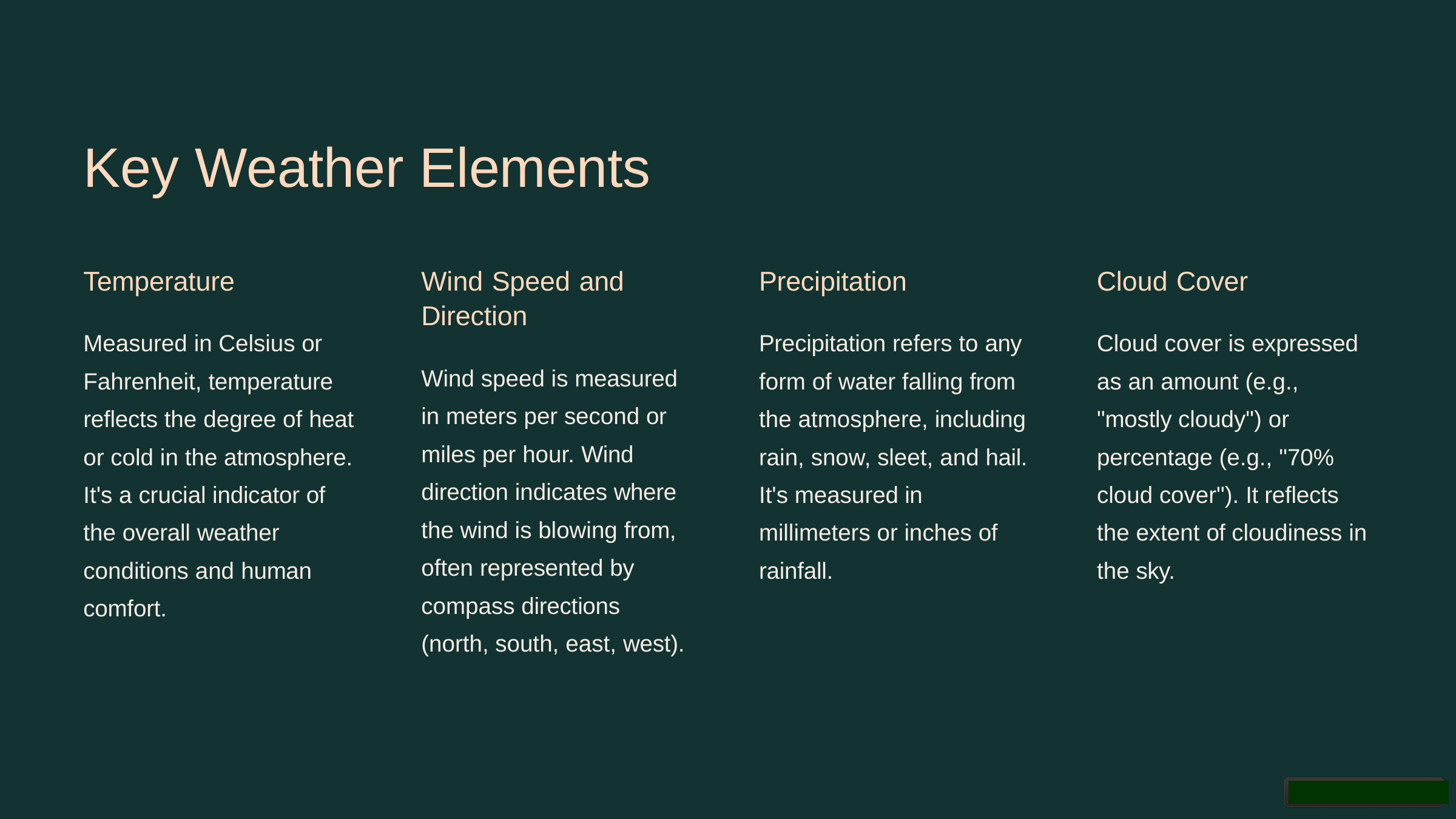

# Key Weather Elements
Wind Speed and Direction
Temperature
Precipitation
Cloud Cover
Measured in Celsius or Fahrenheit, temperature reflects the degree of heat or cold in the atmosphere. It's a crucial indicator of the overall weather conditions and human comfort.
Precipitation refers to any form of water falling from the atmosphere, including rain, snow, sleet, and hail. It's measured in millimeters or inches of rainfall.
Cloud cover is expressed as an amount (e.g., "mostly cloudy") or percentage (e.g., "70% cloud cover"). It reflects the extent of cloudiness in the sky.
Wind speed is measured in meters per second or miles per hour. Wind direction indicates where the wind is blowing from, often represented by compass directions (north, south, east, west).